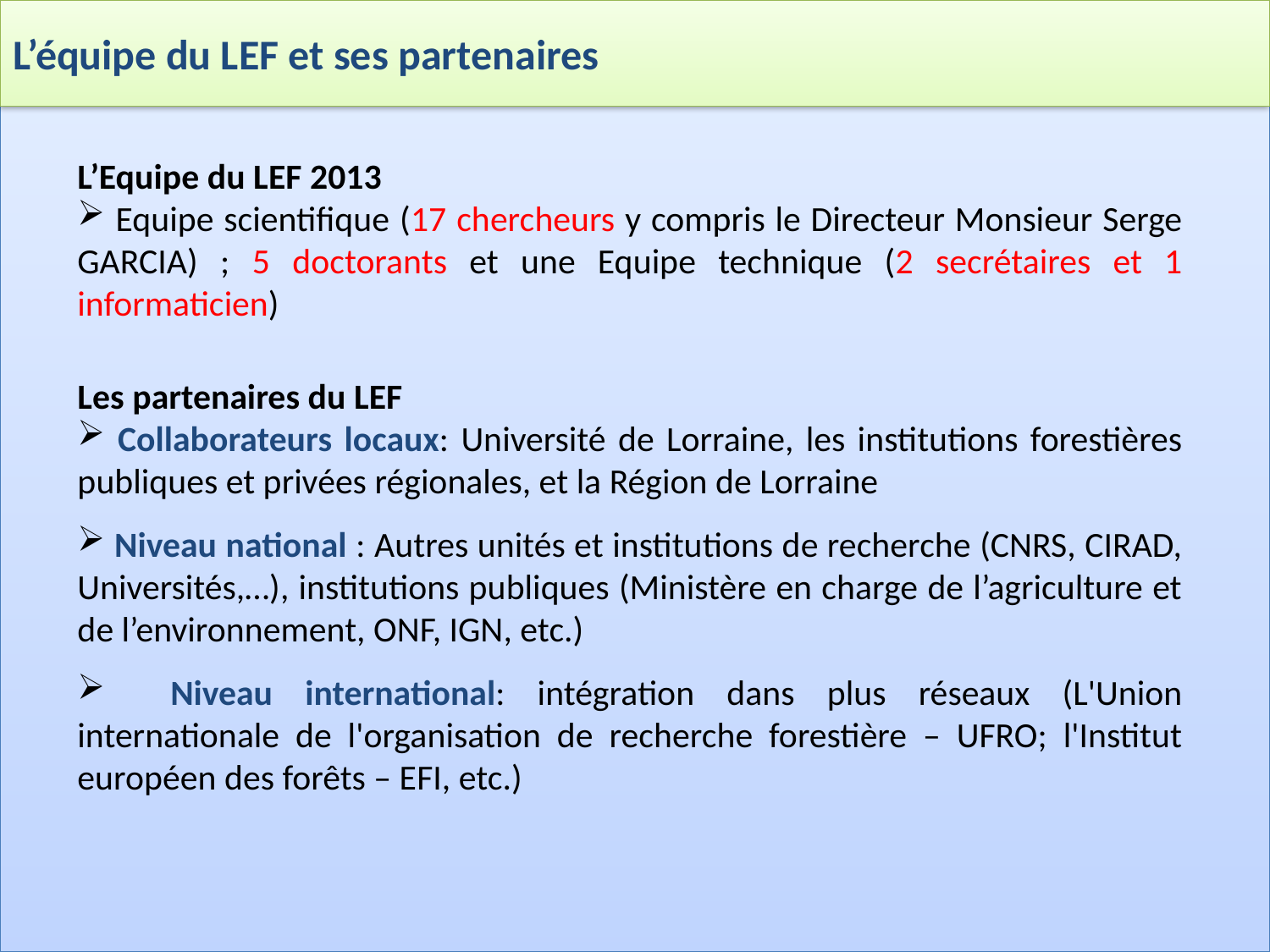

L’équipe du LEF et ses partenaires
#
L’Equipe du LEF 2013
 Equipe scientifique (17 chercheurs y compris le Directeur Monsieur Serge GARCIA) ; 5 doctorants et une Equipe technique (2 secrétaires et 1 informaticien)

Les partenaires du LEF
 Collaborateurs locaux: Université de Lorraine, les institutions forestières publiques et privées régionales, et la Région de Lorraine

 Niveau national : Autres unités et institutions de recherche (CNRS, CIRAD, Universités,…), institutions publiques (Ministère en charge de l’agriculture et de l’environnement, ONF, IGN, etc.)

  Niveau international: intégration dans plus réseaux (L'Union internationale de l'organisation de recherche forestière – UFRO; l'Institut européen des forêts – EFI, etc.)

4